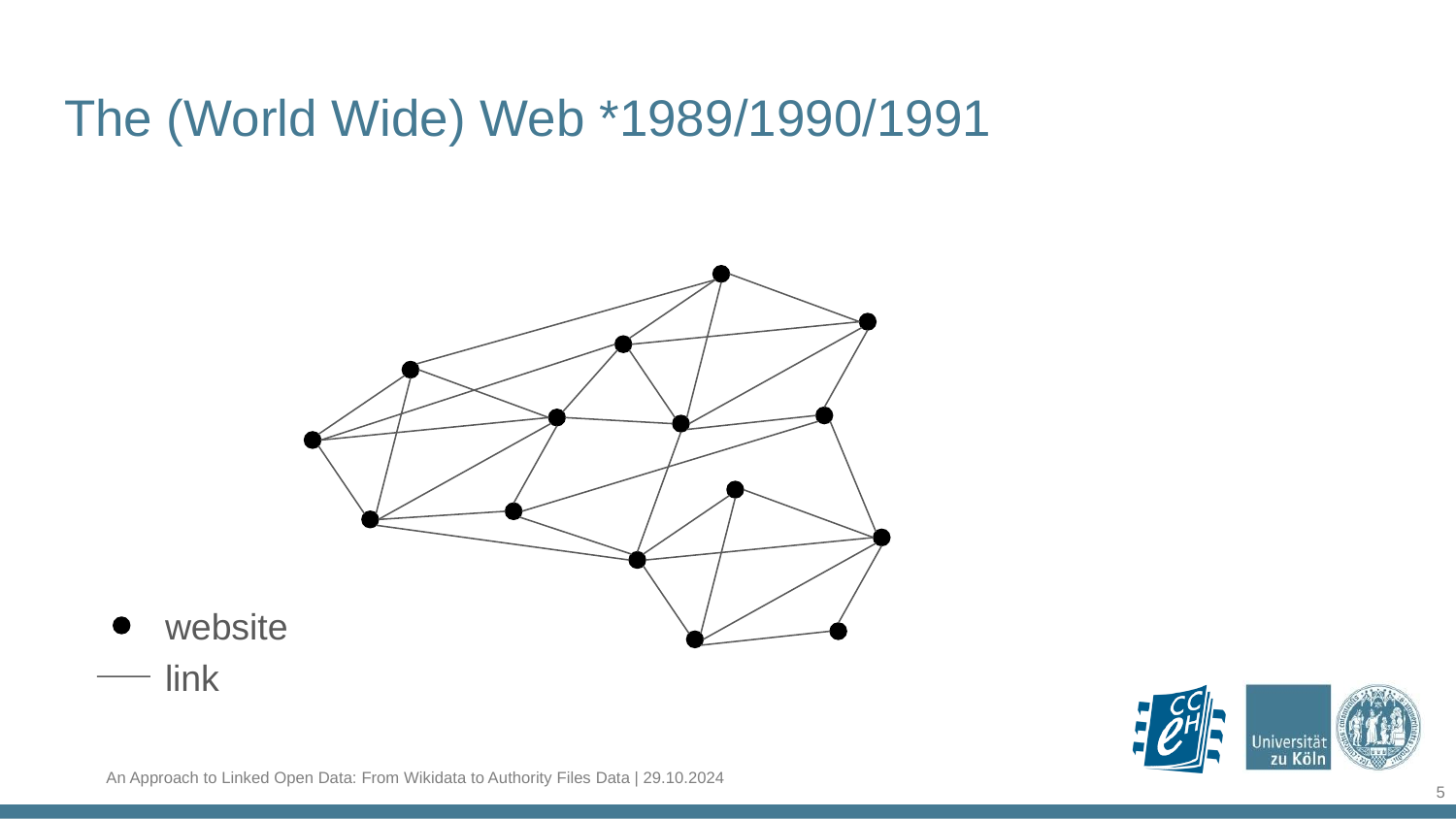

The (World Wide) Web *1989/1990/1991

website

link
5